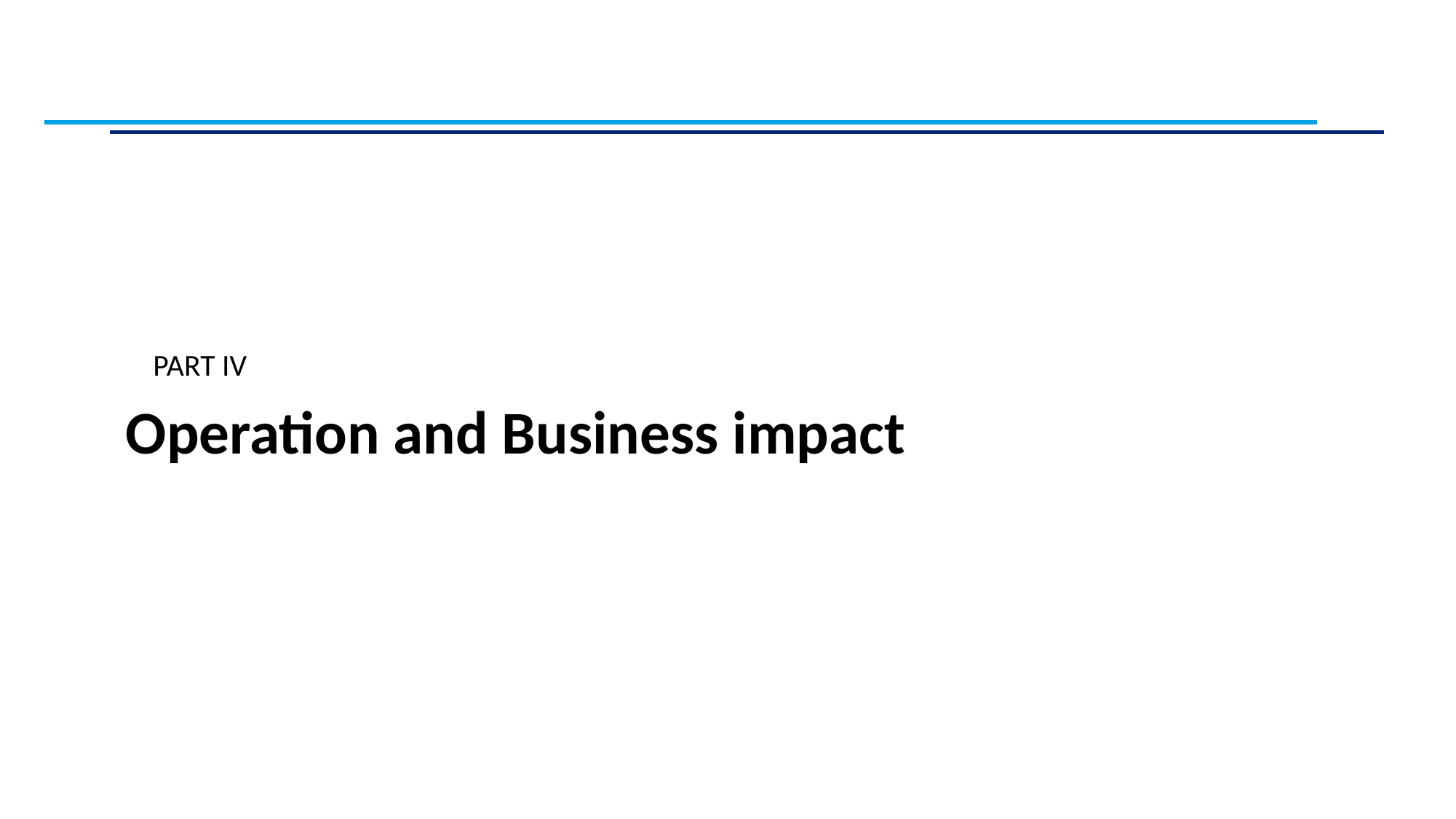

PART IV
# Operation and Business impact